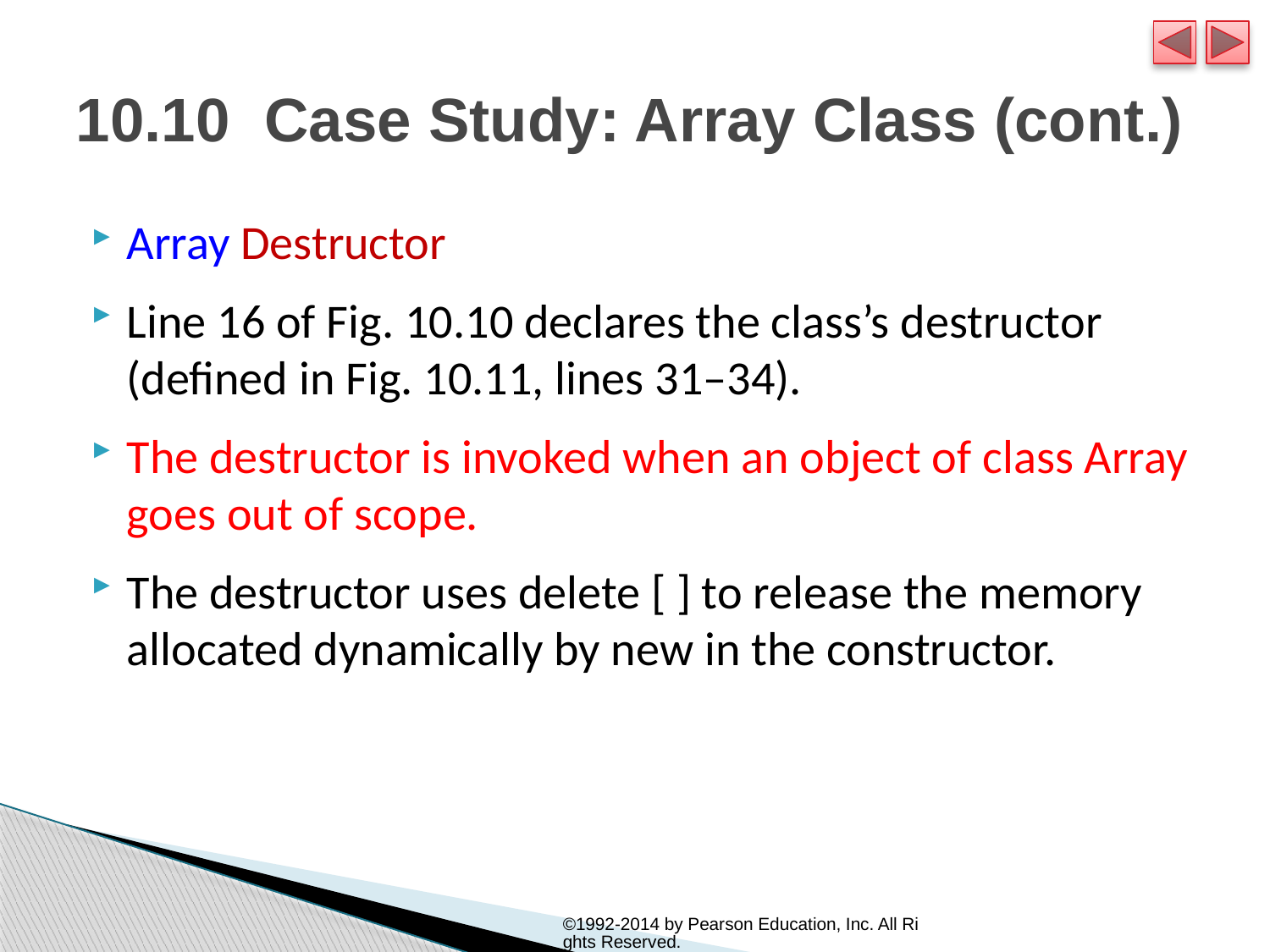

# 10.10  Case Study: Array Class (cont.)
Array Destructor
Line 16 of Fig. 10.10 declares the class’s destructor (defined in Fig. 10.11, lines 31–34).
The destructor is invoked when an object of class Array goes out of scope.
The destructor uses delete [ ] to release the memory allocated dynamically by new in the constructor.
©1992-2014 by Pearson Education, Inc. All Rights Reserved.